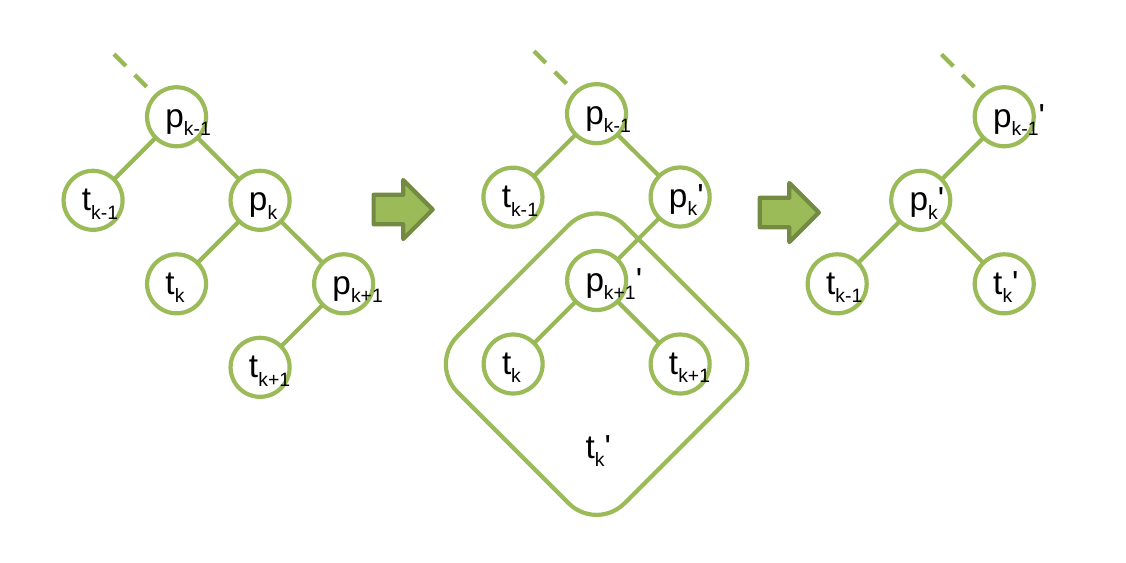

pk-1'
pk'
tk'
tk-1
pk'
pk-1

pk+1'
tk+1
tk-1
tk
tk'
pk+1
pk-1
pk
tk-1
tk
tk+1